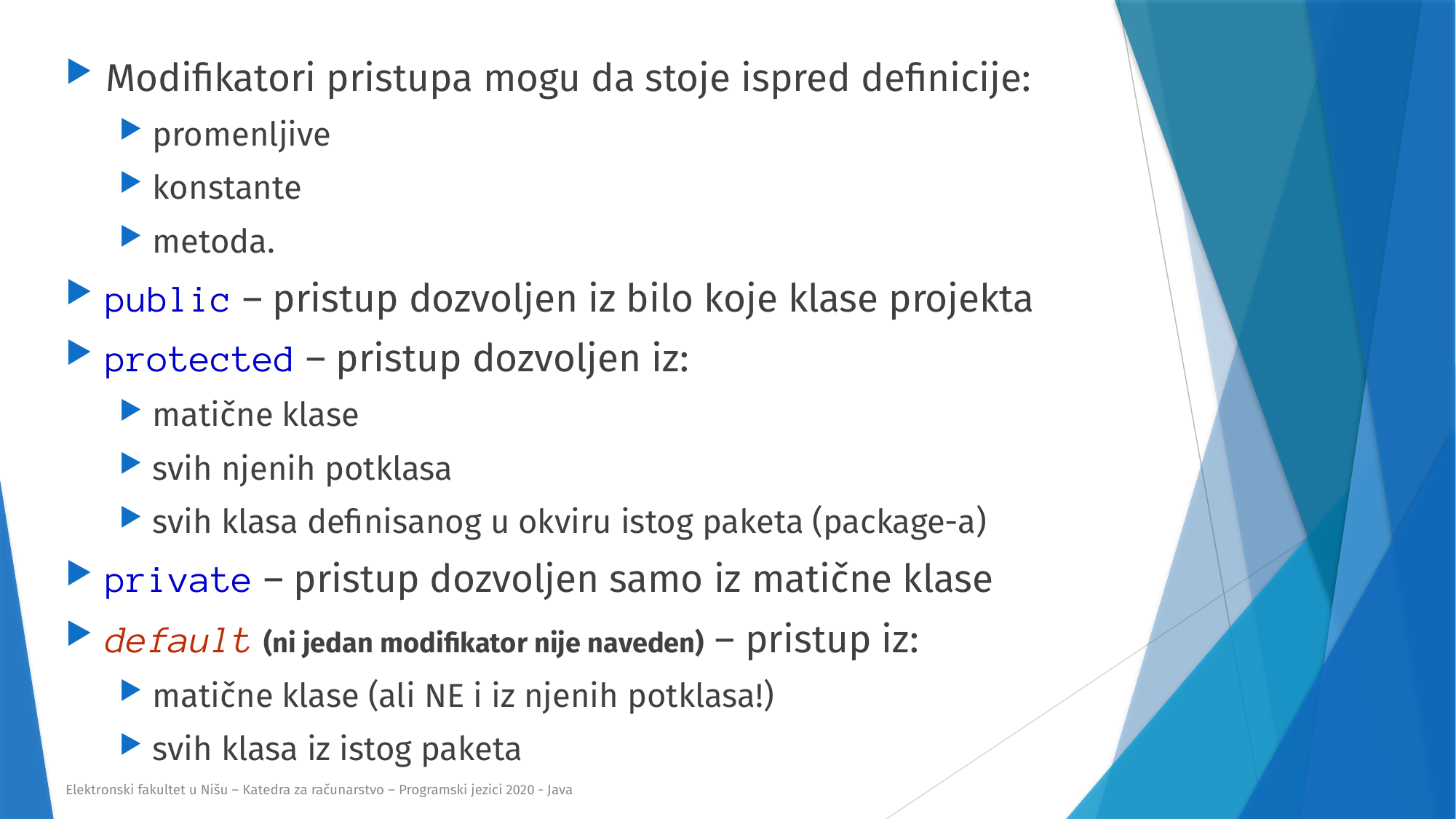

Modifikatori pristupa mogu da stoje ispred definicije:
promenljive
konstante
metoda.
public – pristup dozvoljen iz bilo koje klase projekta
protected – pristup dozvoljen iz:
matične klase
svih njenih potklasa
svih klasa definisanog u okviru istog paketa (package-a)
private – pristup dozvoljen samo iz matične klase
default (ni jedan modifikator nije naveden) – pristup iz:
matične klase (ali NE i iz njenih potklasa!)
svih klasa iz istog paketa
Elektronski fakultet u Nišu – Katedra za računarstvo – Programski jezici 2020 - Java